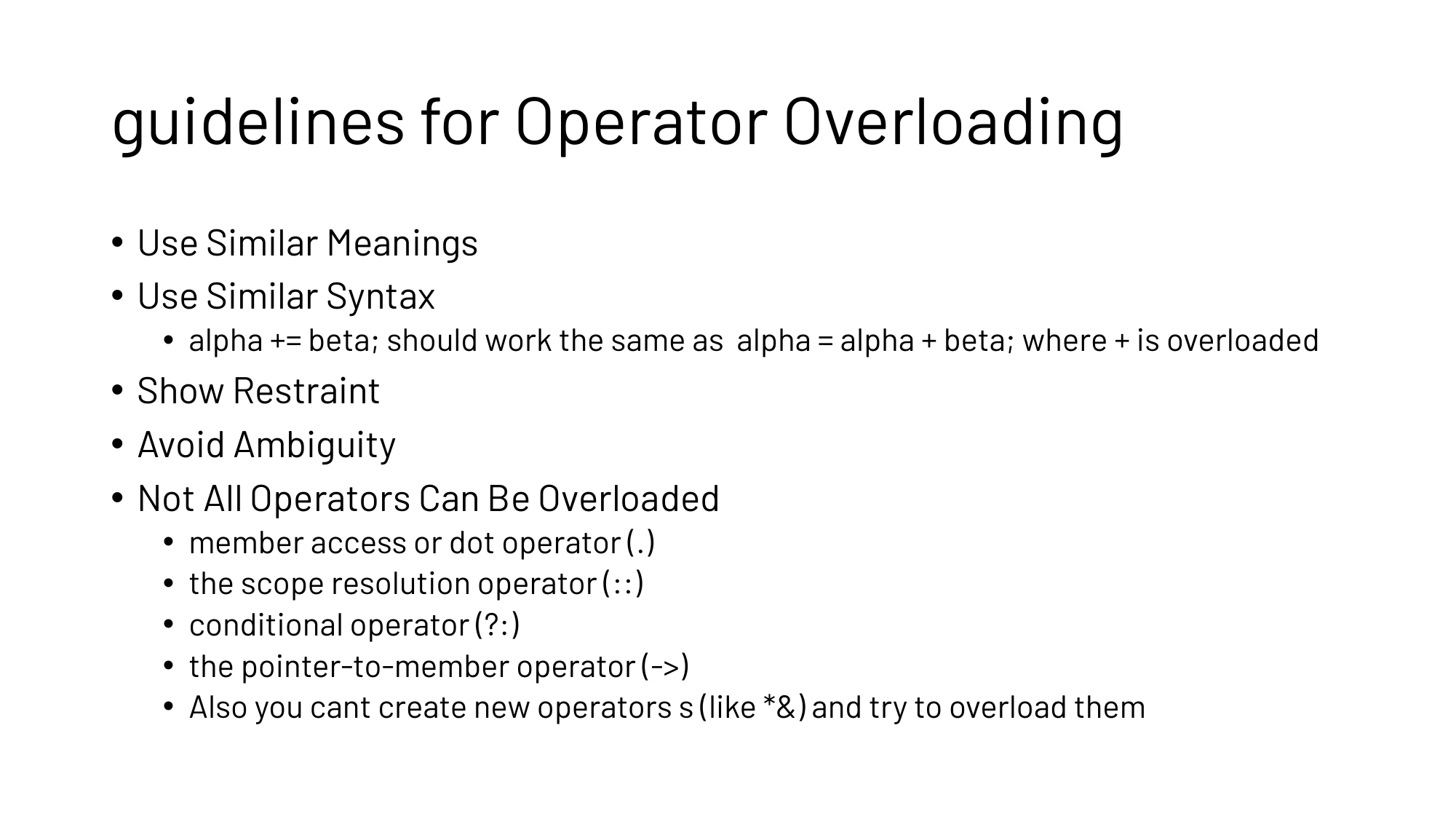

# guidelines for Operator Overloading
Use Similar Meanings
Use Similar Syntax
alpha += beta; should work the same as  alpha = alpha + beta; where + is overloaded
Show Restraint
Avoid Ambiguity
Not All Operators Can Be Overloaded
member access or dot operator (.)
the scope resolution operator (::)
conditional operator (?:)
the pointer-to-member operator (->)
Also you cant create new operators s (like *&) and try to overload them